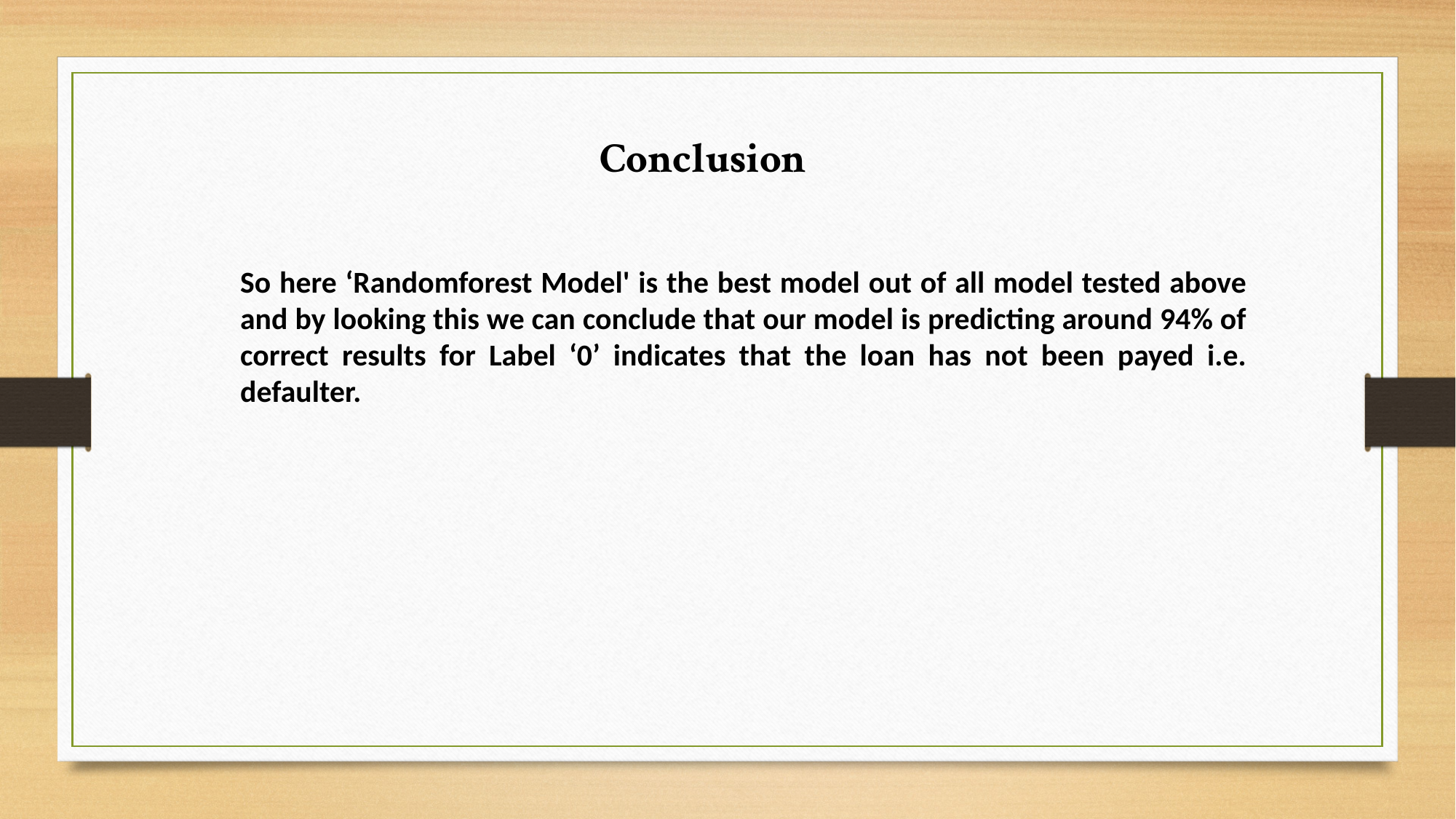

Conclusion
So here ‘Randomforest Model' is the best model out of all model tested above and by looking this we can conclude that our model is predicting around 94% of correct results for Label ‘0’ indicates that the loan has not been payed i.e. defaulter.